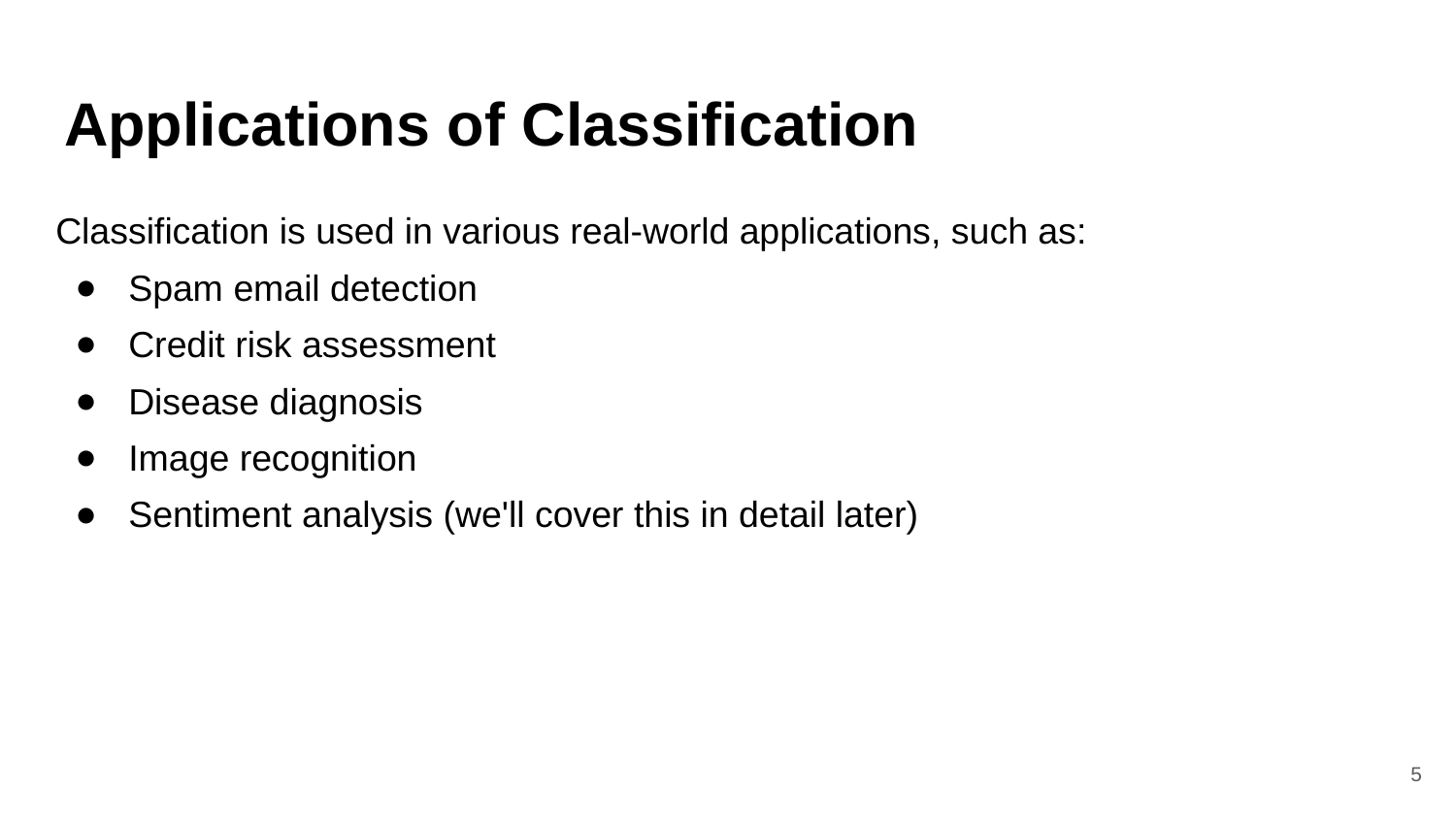

# Applications of Classification
Classification is used in various real-world applications, such as:
Spam email detection
Credit risk assessment
Disease diagnosis
Image recognition
Sentiment analysis (we'll cover this in detail later)
5